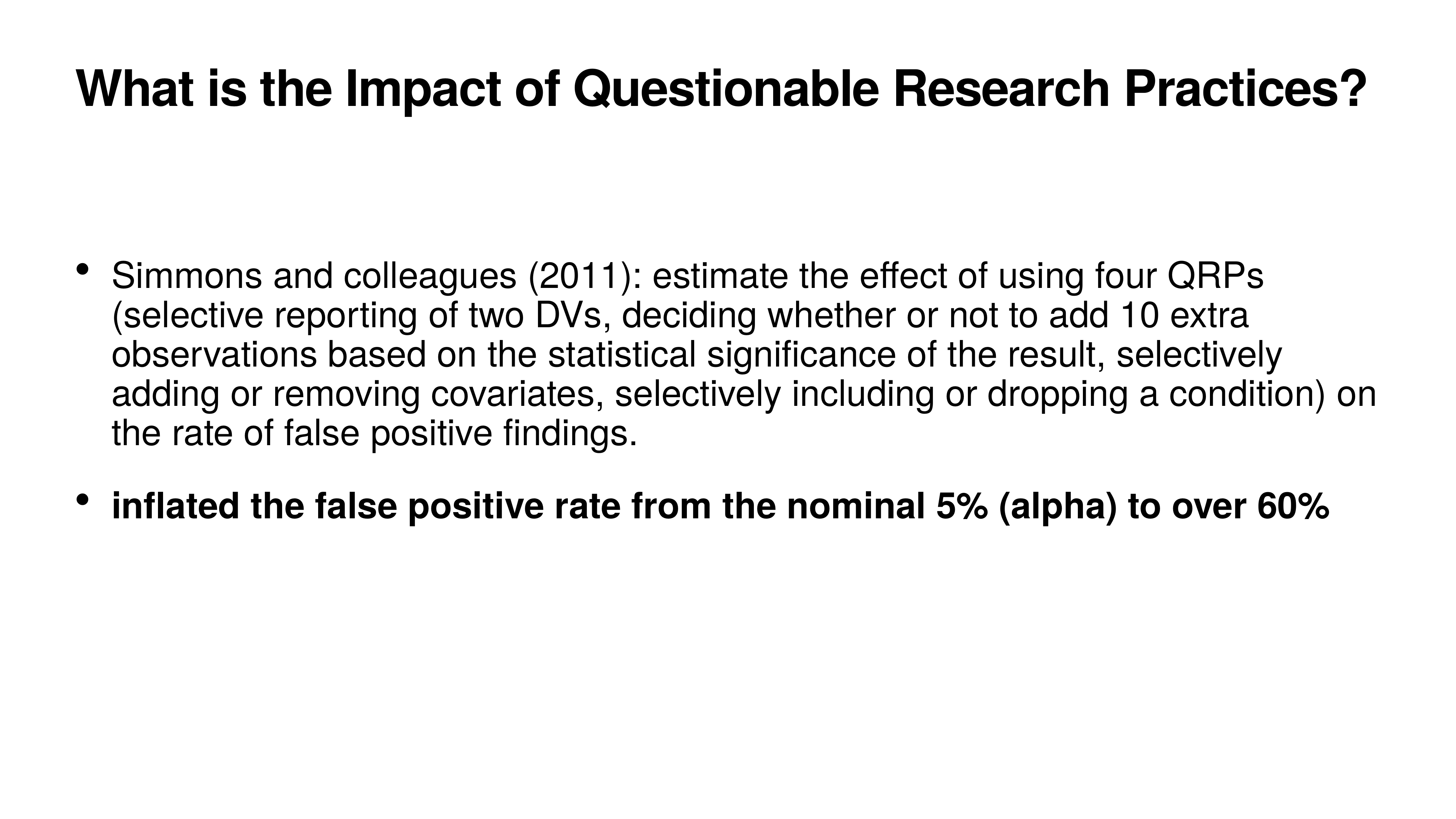

# What is the Impact of Questionable Research Practices?

Simmons and colleagues (2011): estimate the effect of using four QRPs (selective reporting of two DVs, deciding whether or not to add 10 extra observations based on the statistical significance of the result, selectively adding or removing covariates, selectively including or dropping a condition) on the rate of false positive findings.
inflated the false positive rate from the nominal 5% (alpha) to over 60%